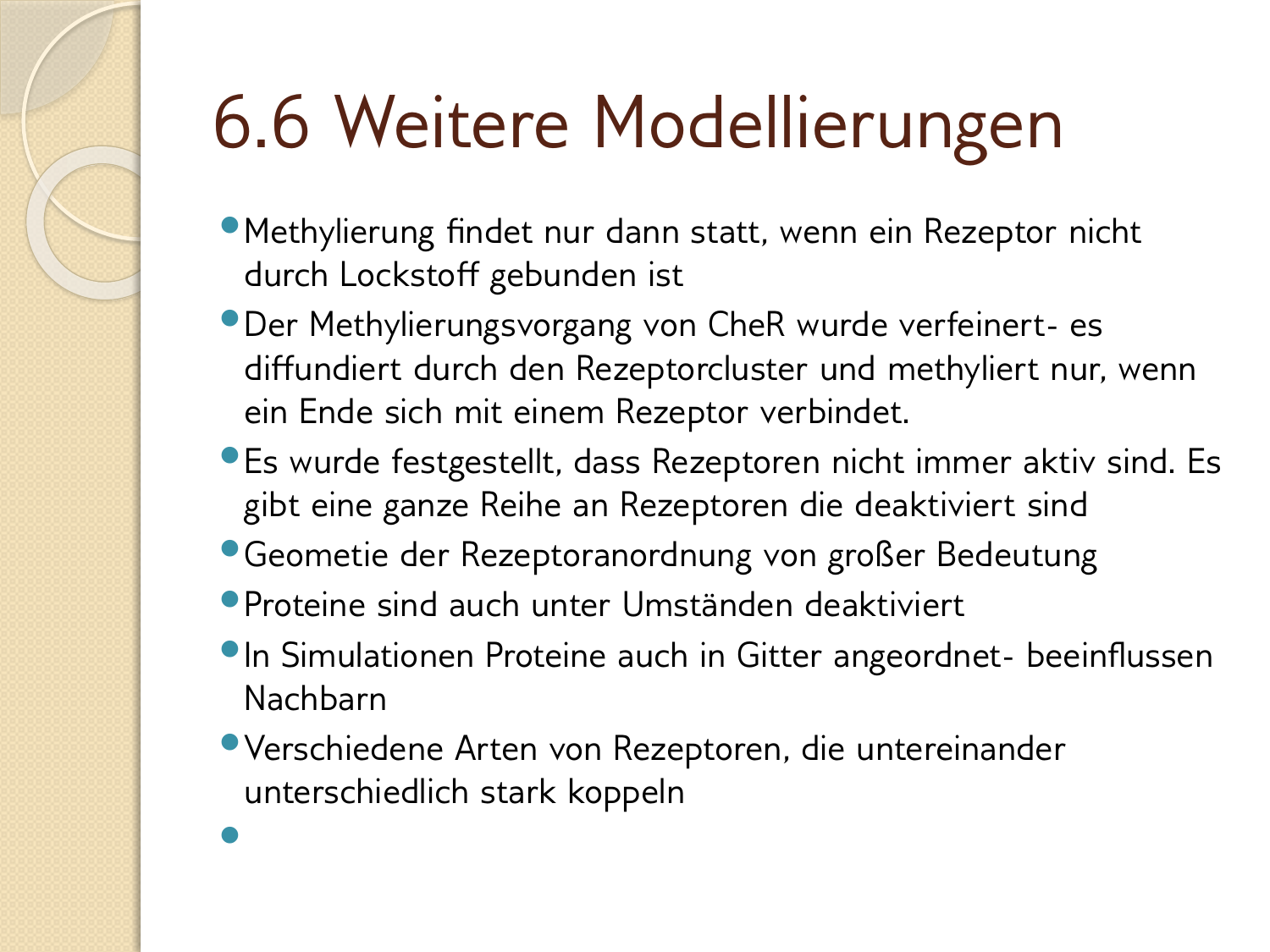

6.6 Weitere Modellierungen
Methylierung findet nur dann statt, wenn ein Rezeptor nicht durch Lockstoff gebunden ist
Der Methylierungsvorgang von CheR wurde verfeinert- es diffundiert durch den Rezeptorcluster und methyliert nur, wenn ein Ende sich mit einem Rezeptor verbindet.
Es wurde festgestellt, dass Rezeptoren nicht immer aktiv sind. Es gibt eine ganze Reihe an Rezeptoren die deaktiviert sind
Geometie der Rezeptoranordnung von großer Bedeutung
Proteine sind auch unter Umständen deaktiviert
In Simulationen Proteine auch in Gitter angeordnet- beeinflussen Nachbarn
Verschiedene Arten von Rezeptoren, die untereinander unterschiedlich stark koppeln